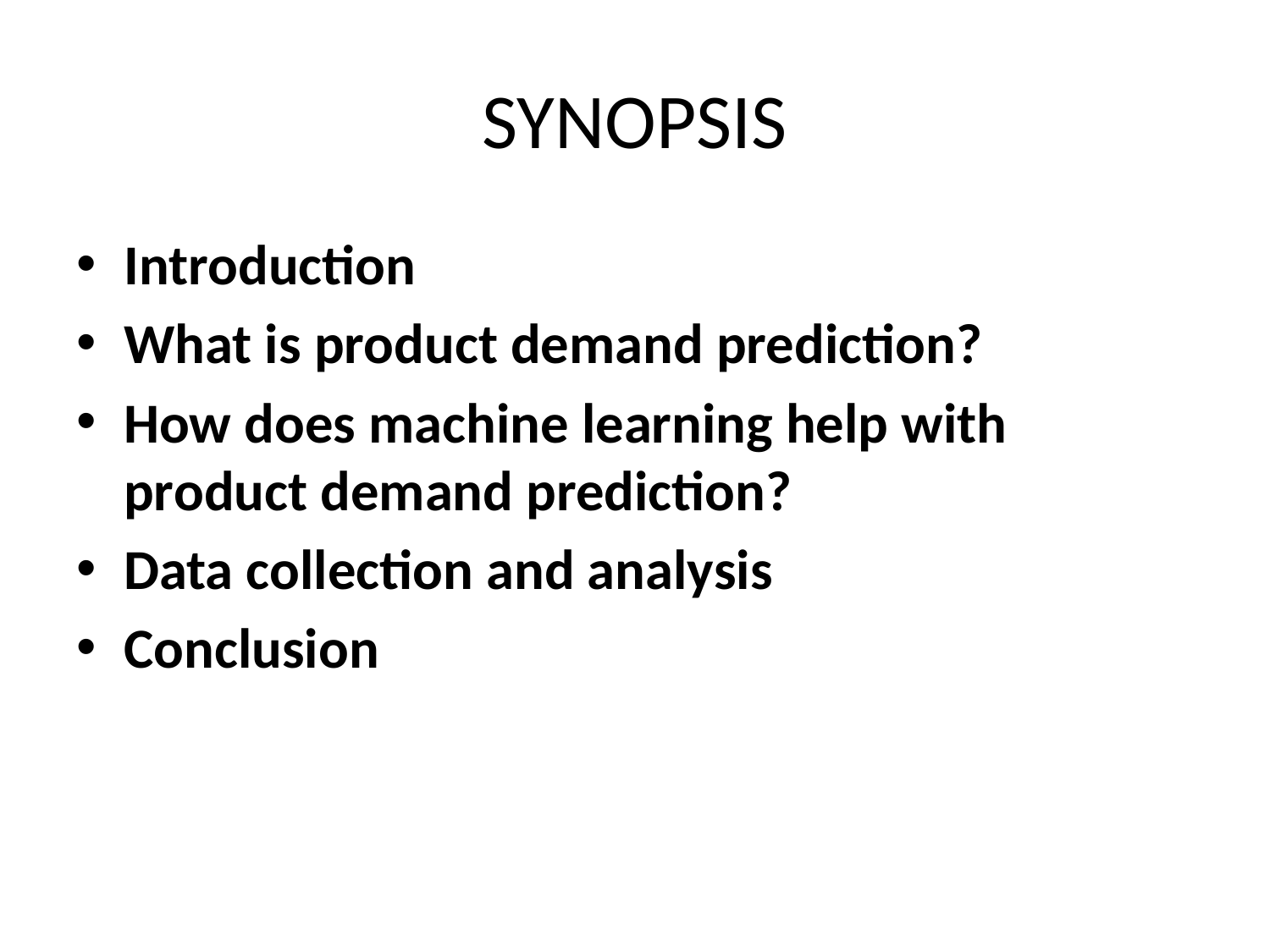

# SYNOPSIS
Introduction
What is product demand prediction?
How does machine learning help with product demand prediction?
Data collection and analysis
Conclusion